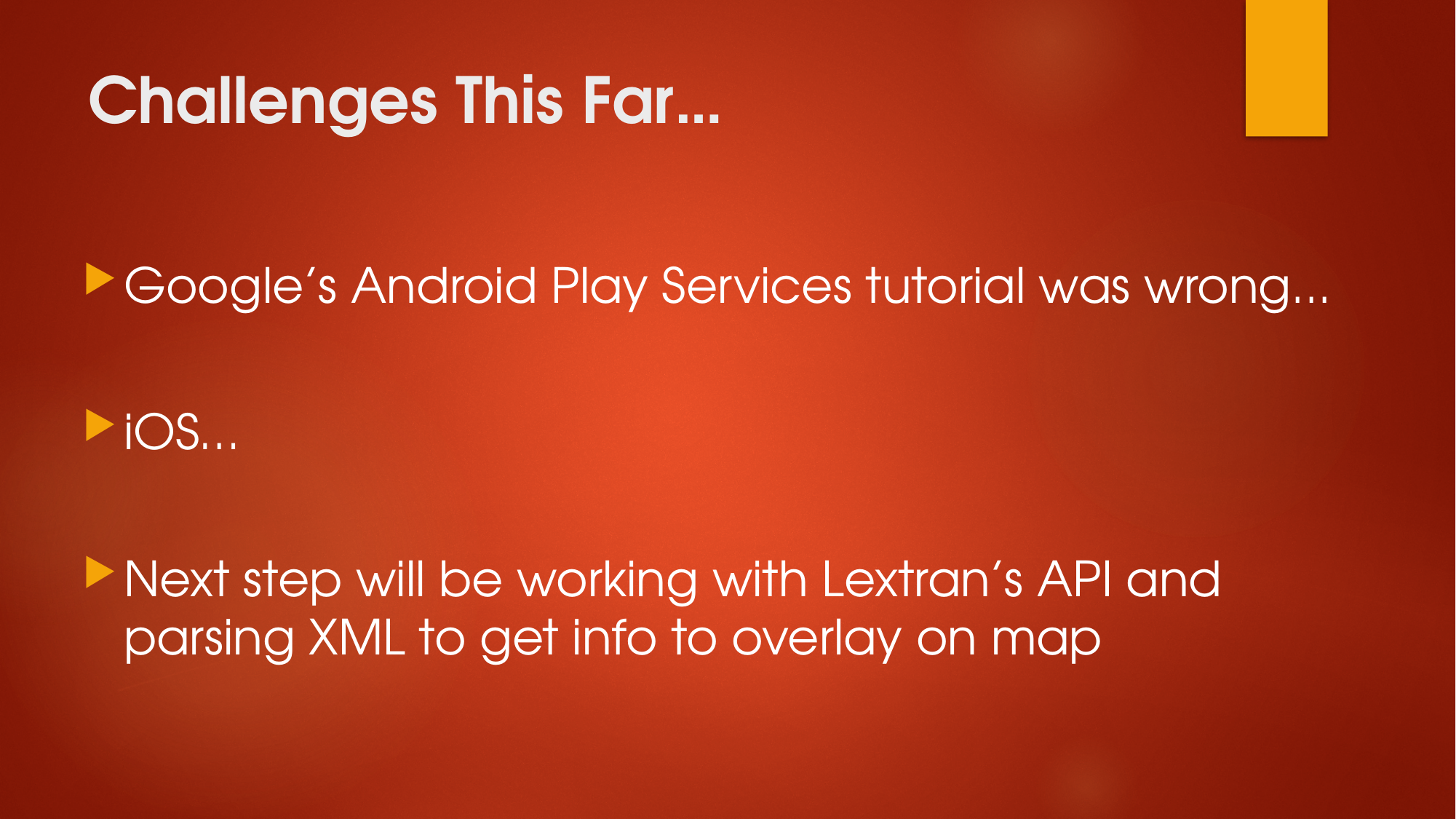

# Challenges This Far…

Google’s Android Play Services tutorial was wrong...

iOS…

Next step will be working with Lextran’s API and parsing XML to get info to overlay on map